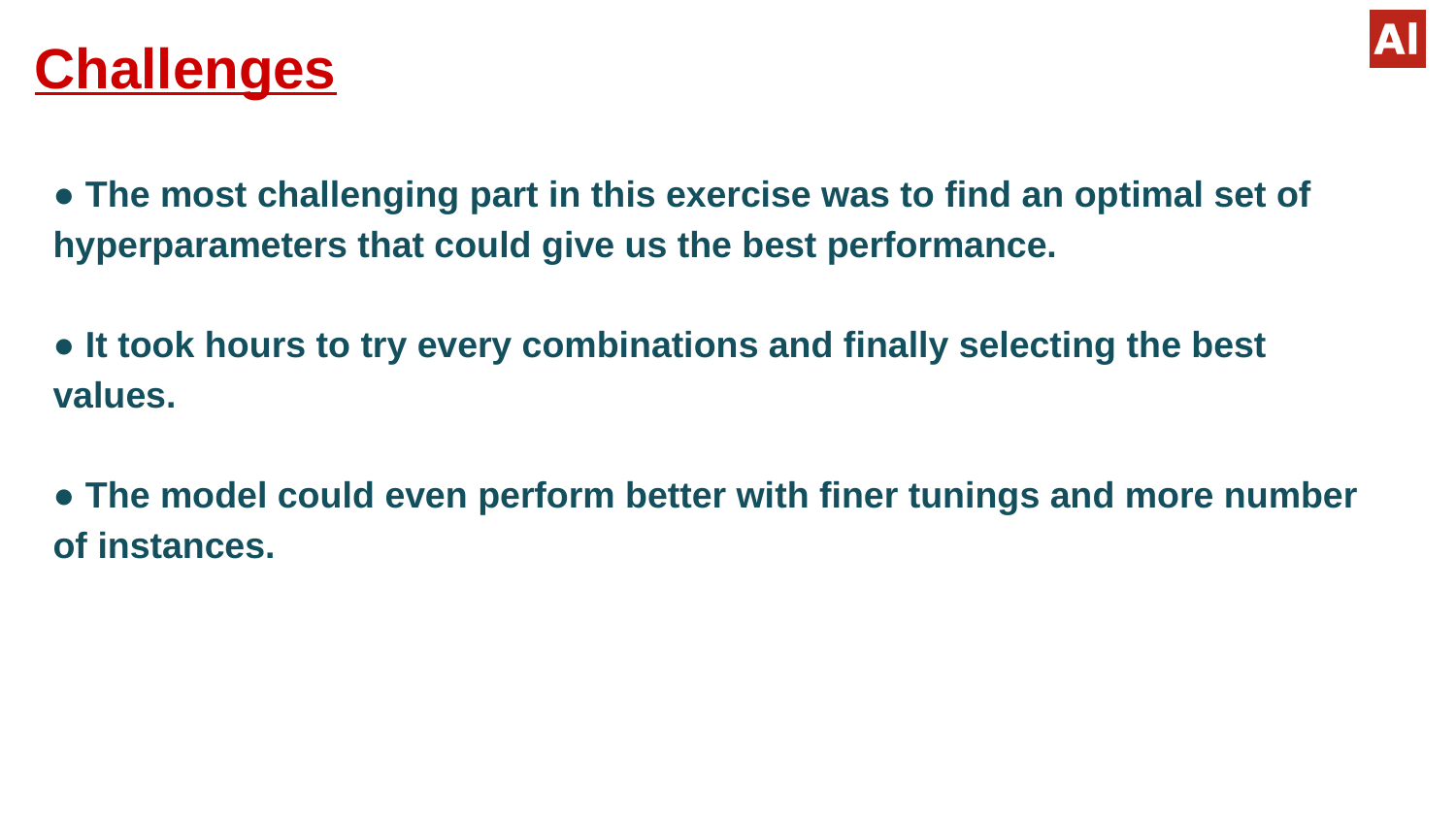

# Challenges
● The most challenging part in this exercise was to find an optimal set of hyperparameters that could give us the best performance.

● It took hours to try every combinations and finally selecting the best values.

● The model could even perform better with finer tunings and more number of instances.